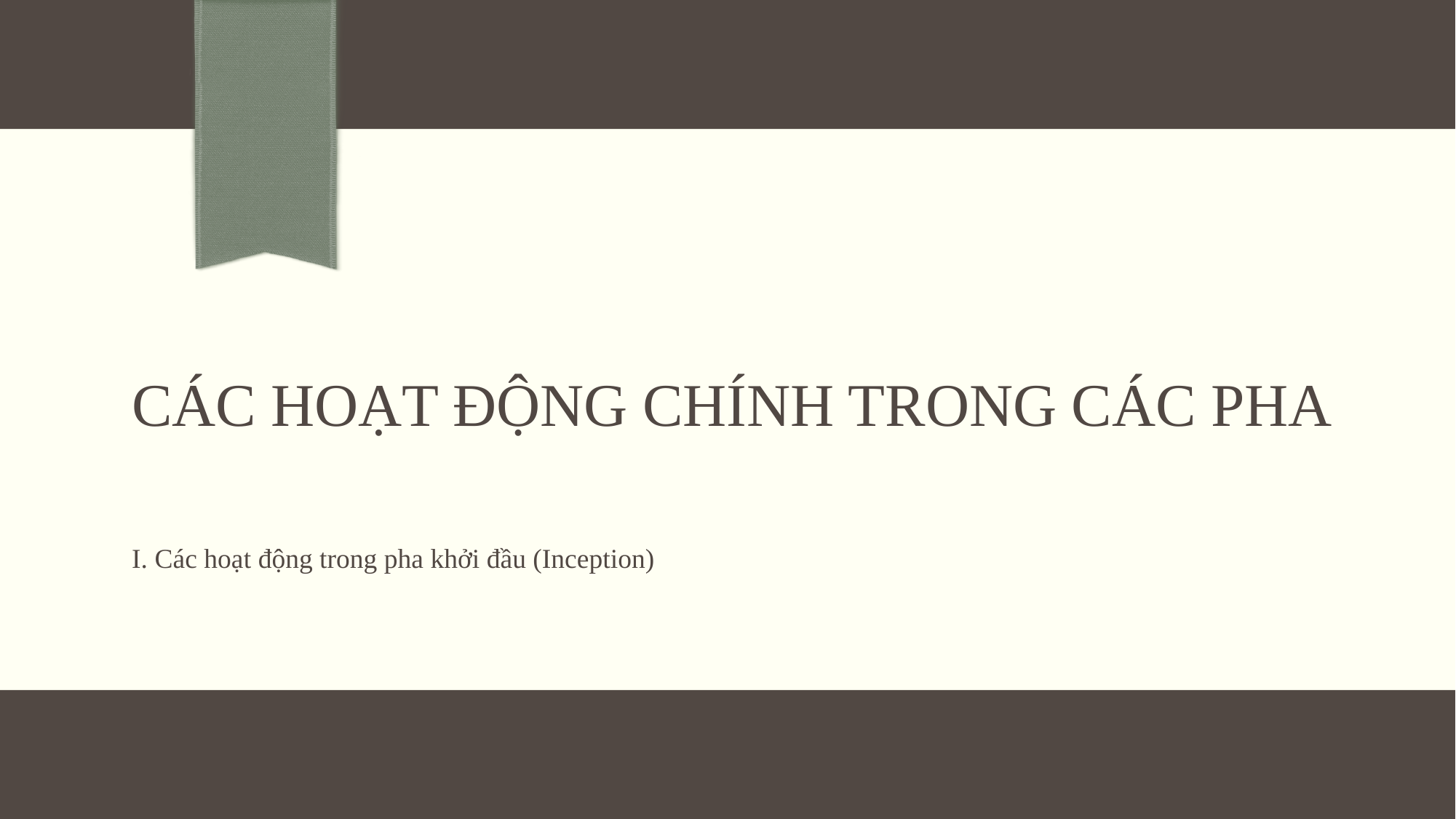

# Các hoạt động chính trong các pha
I. Các hoạt động trong pha khởi đầu (Inception)